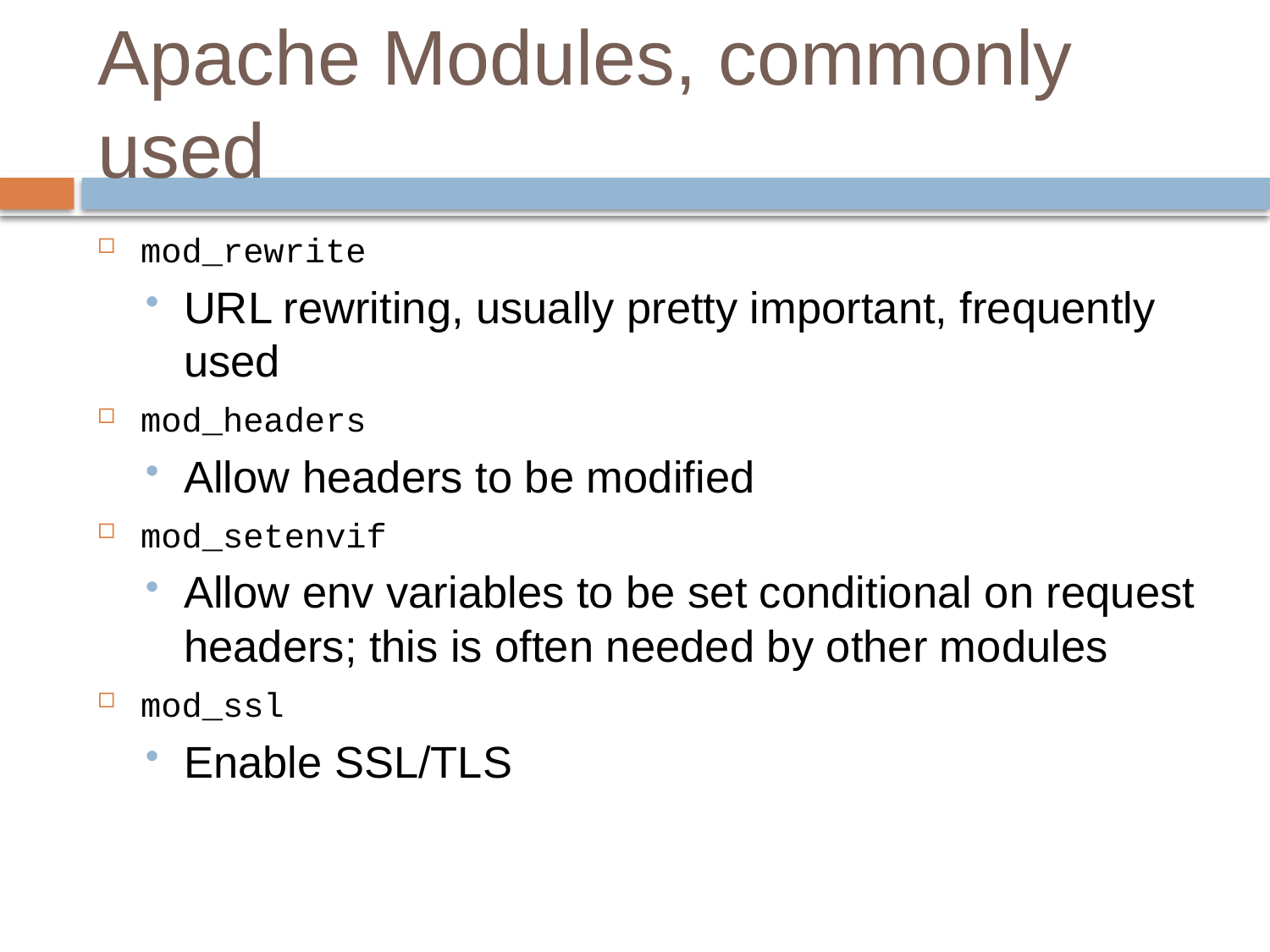

# Apache Modules, commonly used
mod_rewrite
URL rewriting, usually pretty important, frequently used
mod_headers
Allow headers to be modified
mod_setenvif
Allow env variables to be set conditional on request headers; this is often needed by other modules
mod_ssl
Enable SSL/TLS